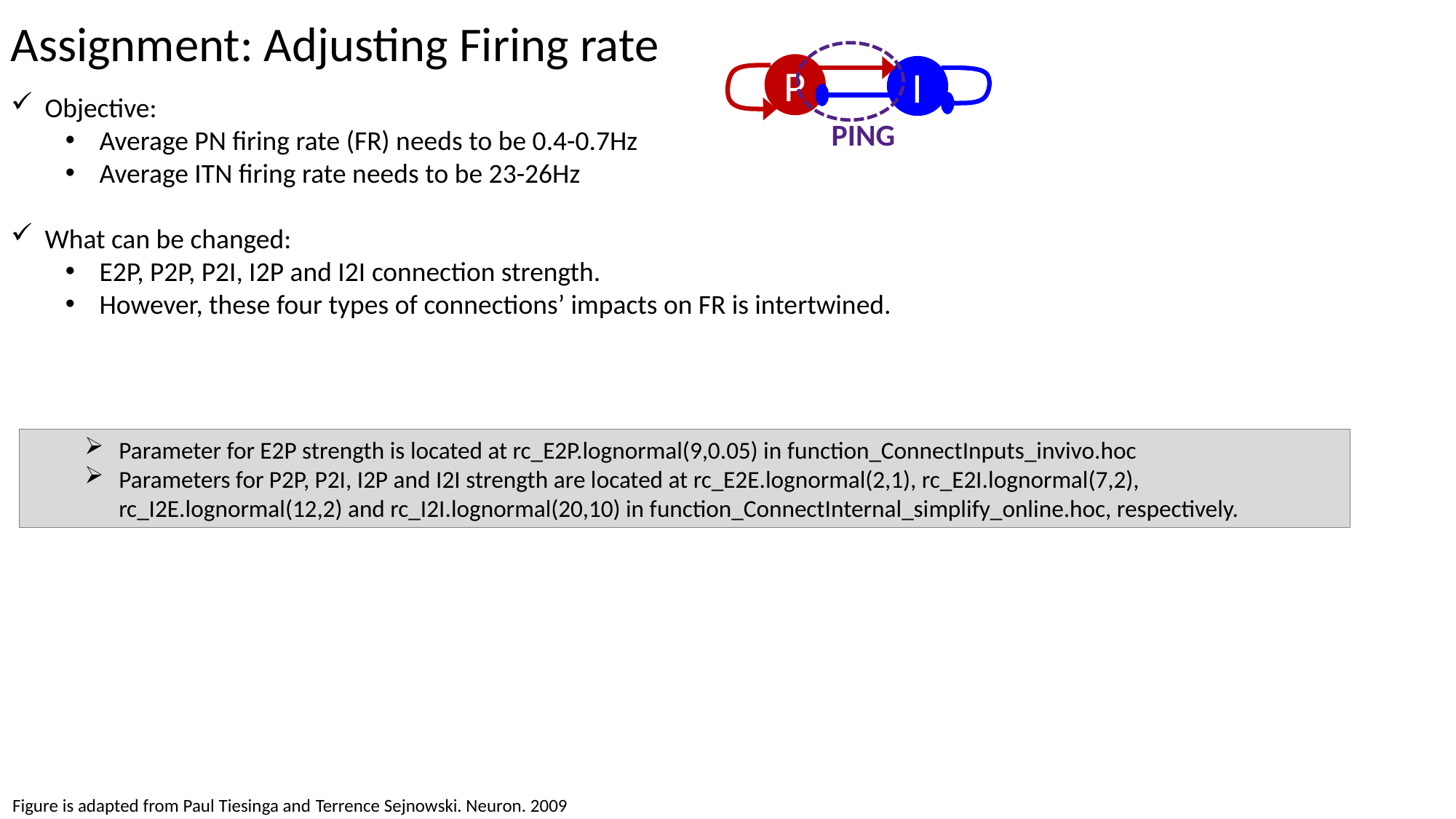

Assignment: Adjusting Firing rate

P
I

PING
Objective:
Average PN firing rate (FR) needs to be 0.4-0.7Hz
Average ITN firing rate needs to be 23-26Hz

What can be changed:
E2P, P2P, P2I, I2P and I2I connection strength.
However, these four types of connections’ impacts on FR is intertwined.

Parameter for E2P strength is located at rc_E2P.lognormal(9,0.05) in function_ConnectInputs_invivo.hoc
Parameters for P2P, P2I, I2P and I2I strength are located at rc_E2E.lognormal(2,1), rc_E2I.lognormal(7,2), rc_I2E.lognormal(12,2) and rc_I2I.lognormal(20,10) in function_ConnectInternal_simplify_online.hoc, respectively.
Figure is adapted from Paul Tiesinga and Terrence Sejnowski. Neuron. 2009